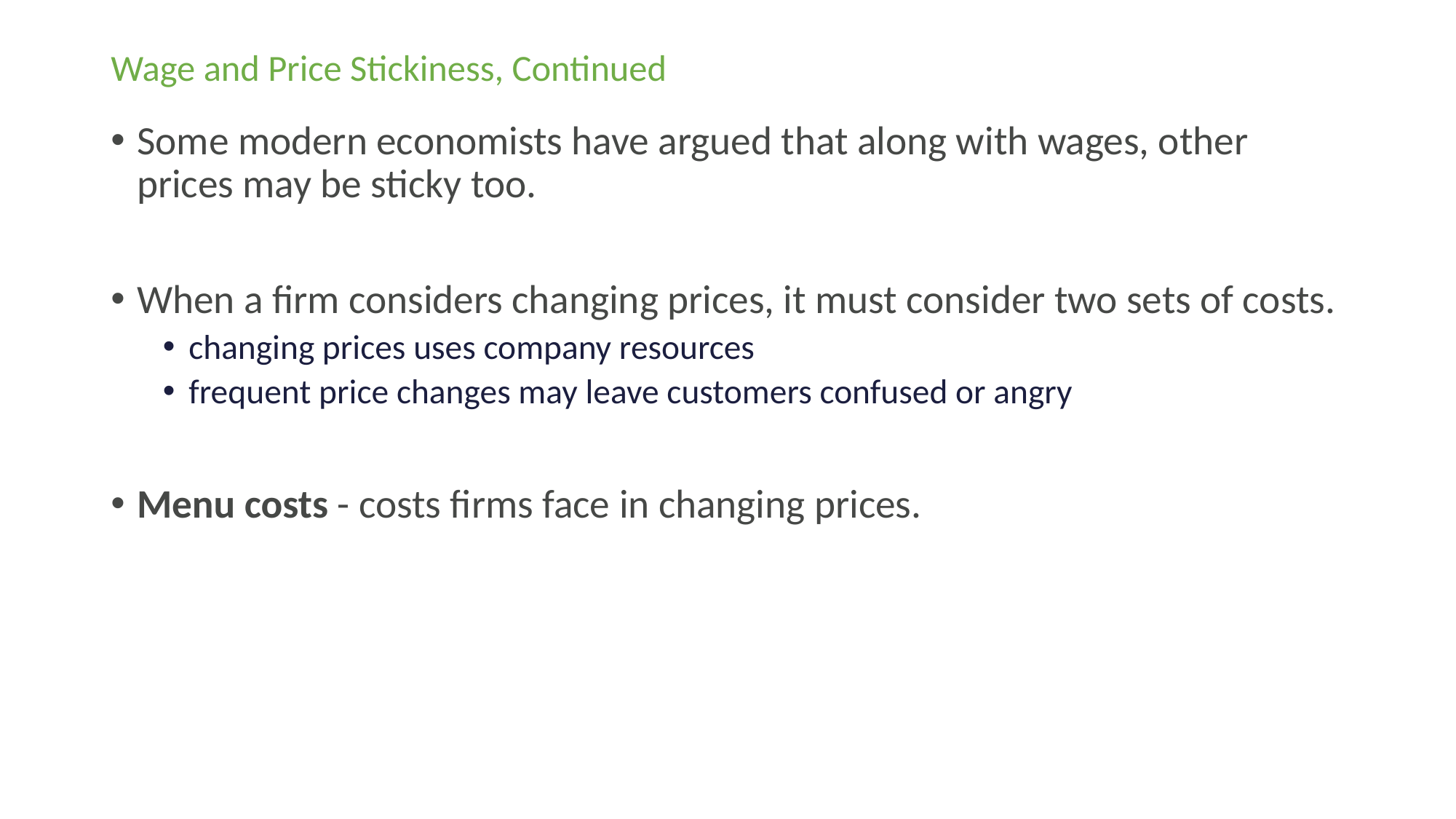

# Wage and Price Stickiness, Continued
Some modern economists have argued that along with wages, other prices may be sticky too.

When a firm considers changing prices, it must consider two sets of costs.
changing prices uses company resources
frequent price changes may leave customers confused or angry

Menu costs - costs firms face in changing prices.